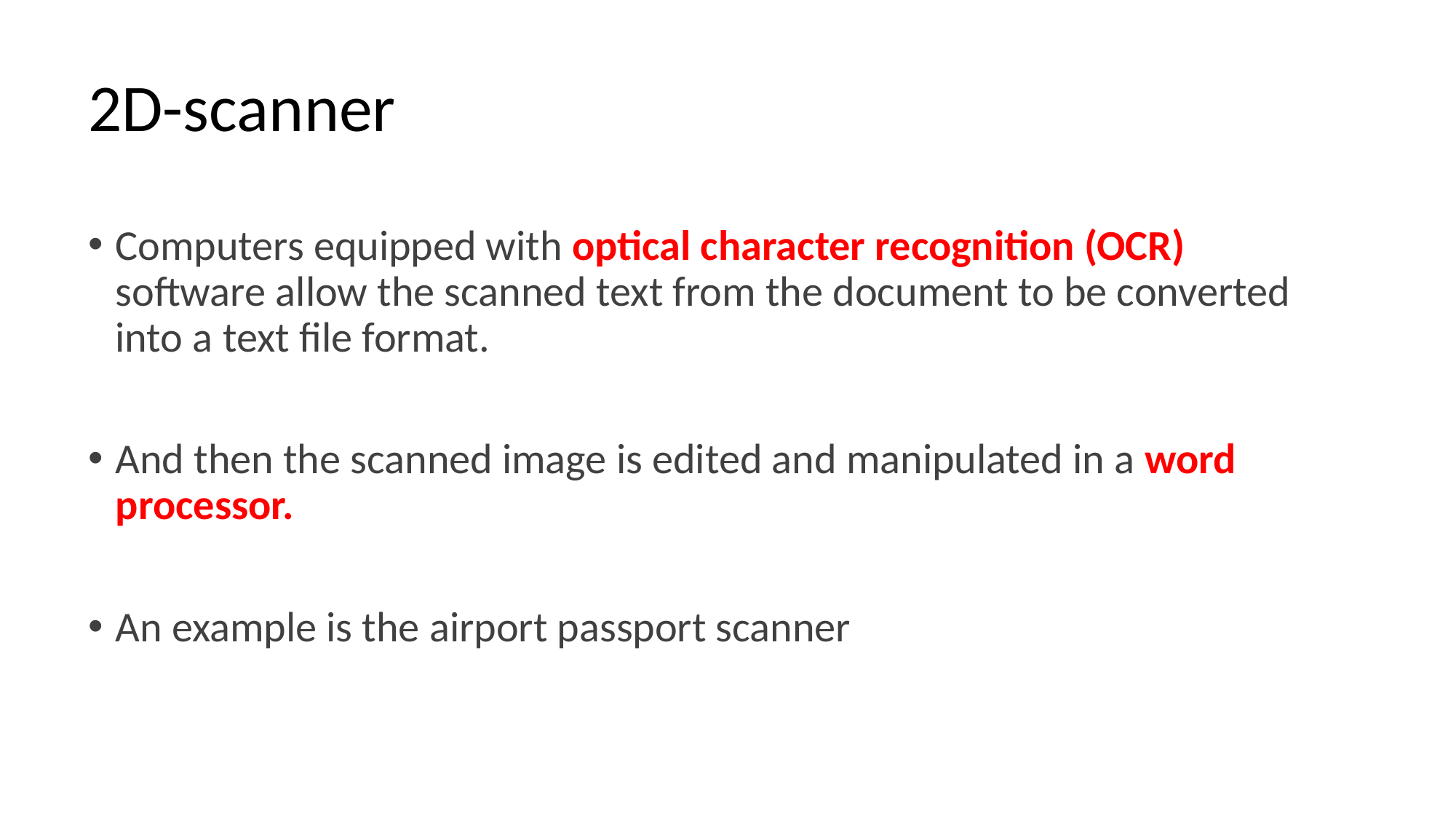

# 2D-scanner
Computers equipped with optical character recognition (OCR) software allow the scanned text from the document to be converted into a text file format.

And then the scanned image is edited and manipulated in a word processor.

An example is the airport passport scanner